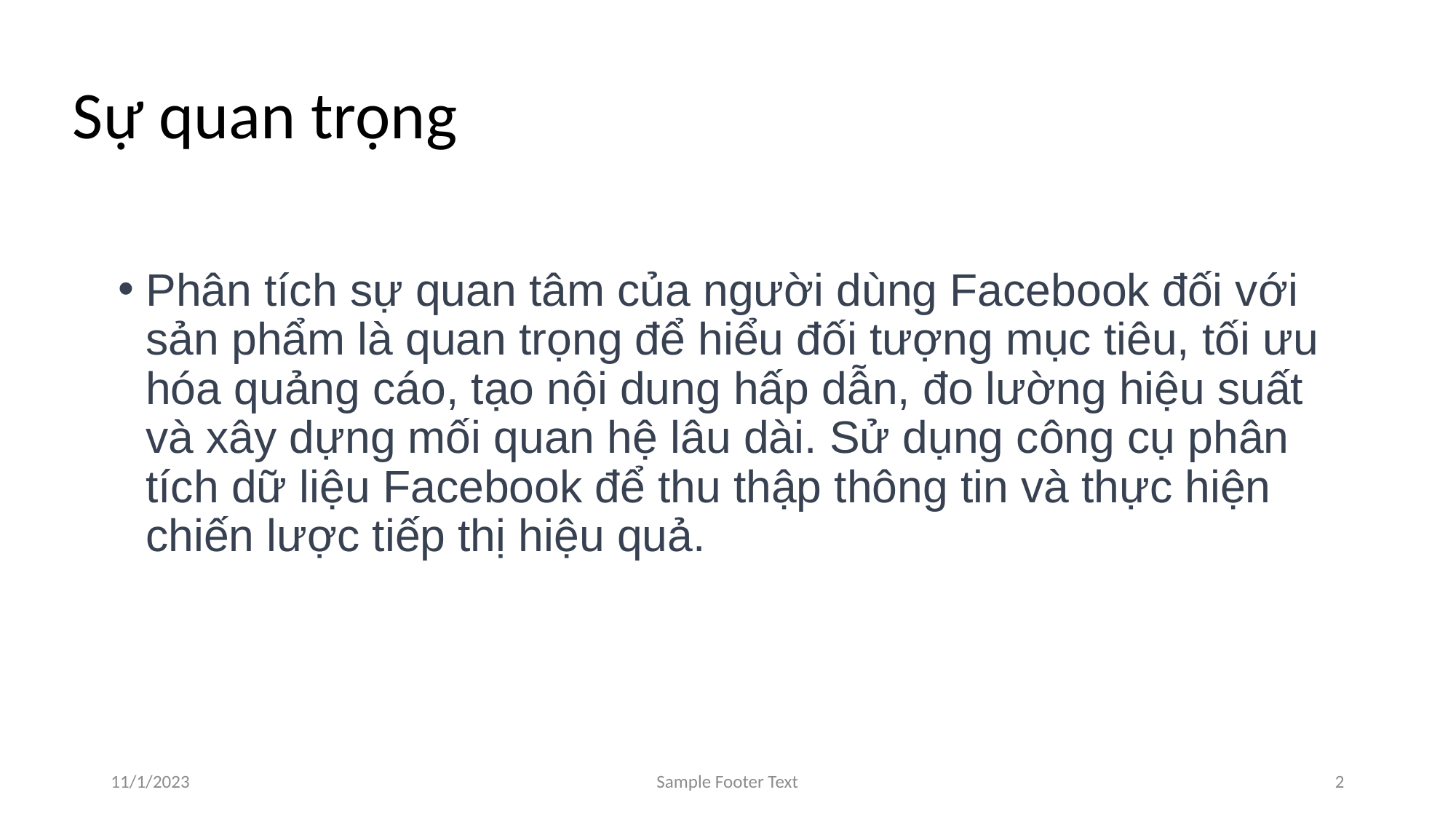

# Sự quan trọng
Phân tích sự quan tâm của người dùng Facebook đối với sản phẩm là quan trọng để hiểu đối tượng mục tiêu, tối ưu hóa quảng cáo, tạo nội dung hấp dẫn, đo lường hiệu suất và xây dựng mối quan hệ lâu dài. Sử dụng công cụ phân tích dữ liệu Facebook để thu thập thông tin và thực hiện chiến lược tiếp thị hiệu quả.
11/1/2023
Sample Footer Text
2